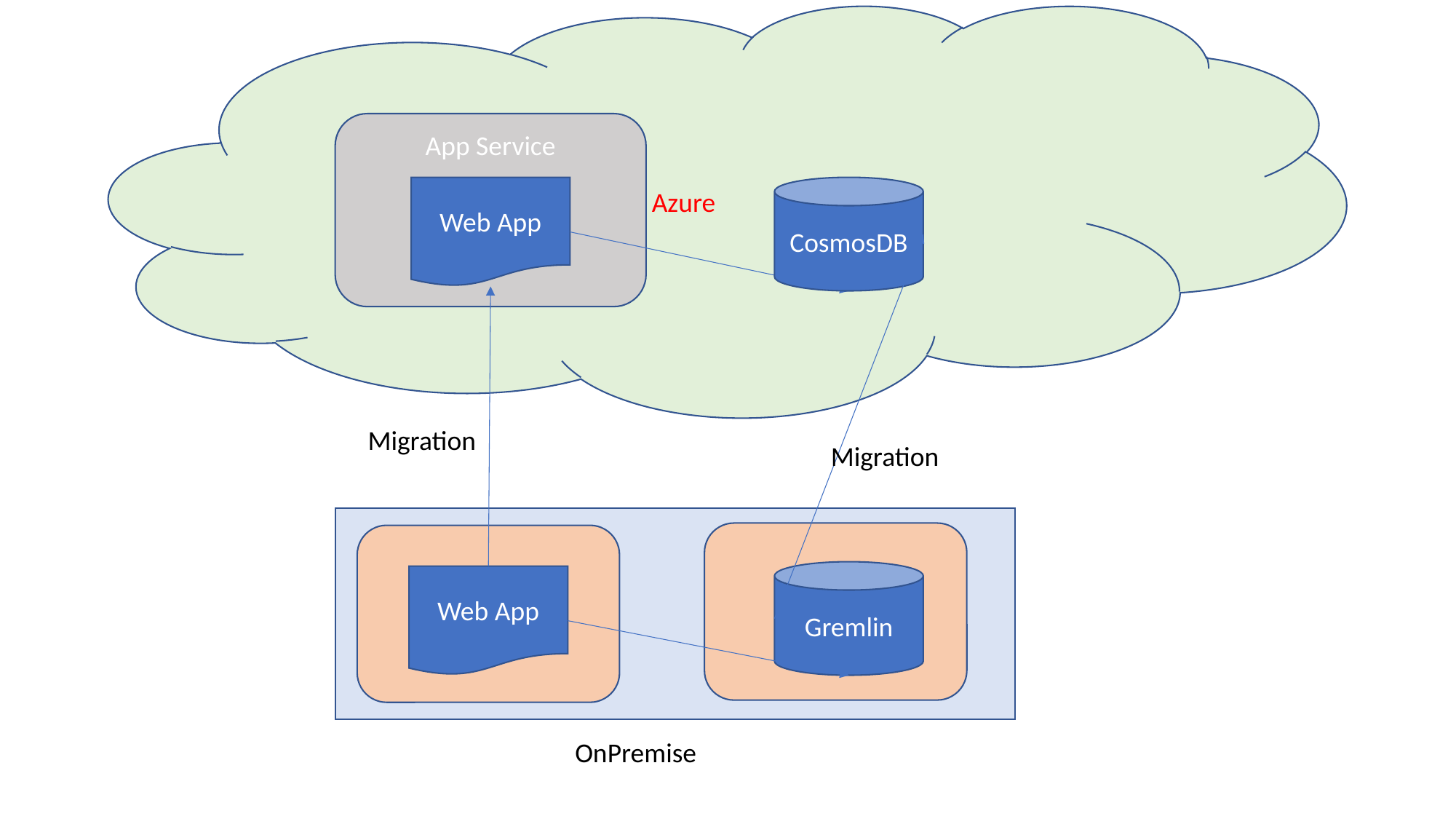

Azure
App Service

Web App
CosmosDB
Migration
Migration

Gremlin
Web App
OnPremise